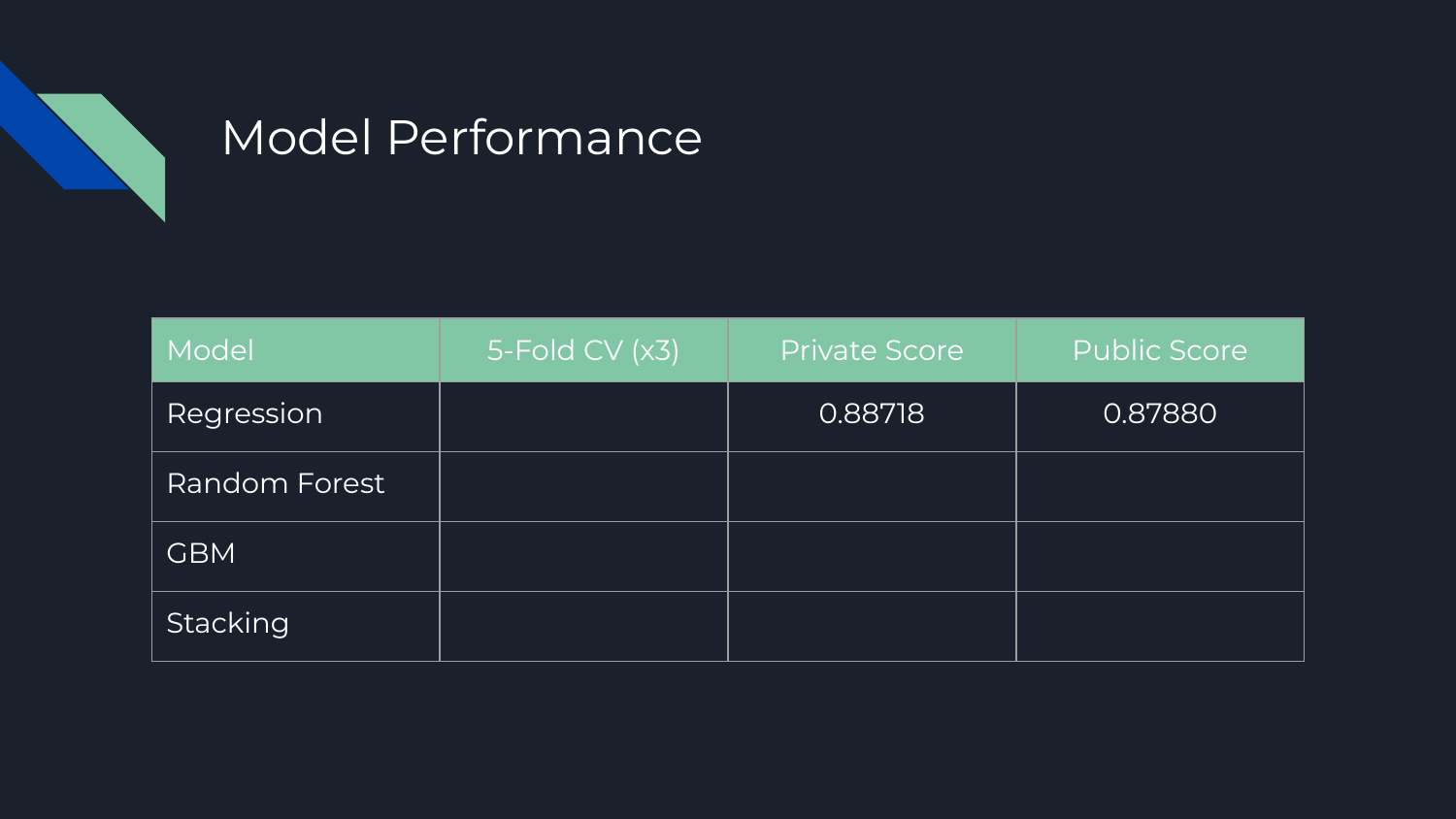

# Model Performance
| Model | 5-Fold CV (x3) | Private Score | Public Score |
| --- | --- | --- | --- |
| Regression |  | 0.88718 | 0.87880 |
| Random Forest |  |  |  |
| GBM |  |  |  |
| Stacking |  |  |  |